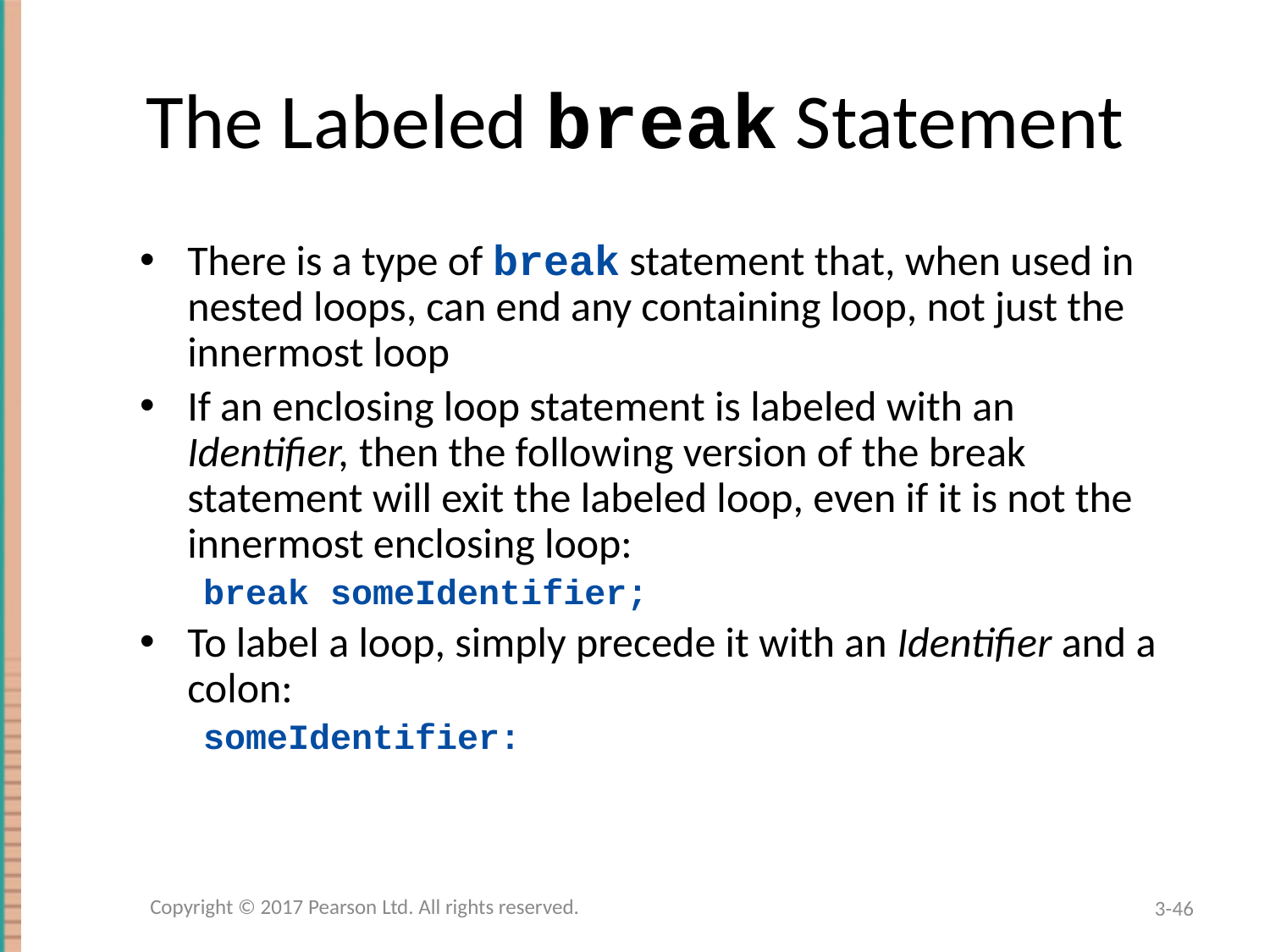

# The Labeled break Statement
There is a type of break statement that, when used in nested loops, can end any containing loop, not just the innermost loop
If an enclosing loop statement is labeled with an Identifier, then the following version of the break statement will exit the labeled loop, even if it is not the innermost enclosing loop:
break someIdentifier;
To label a loop, simply precede it with an Identifier and a colon:
someIdentifier:
Copyright © 2017 Pearson Ltd. All rights reserved.
3-46